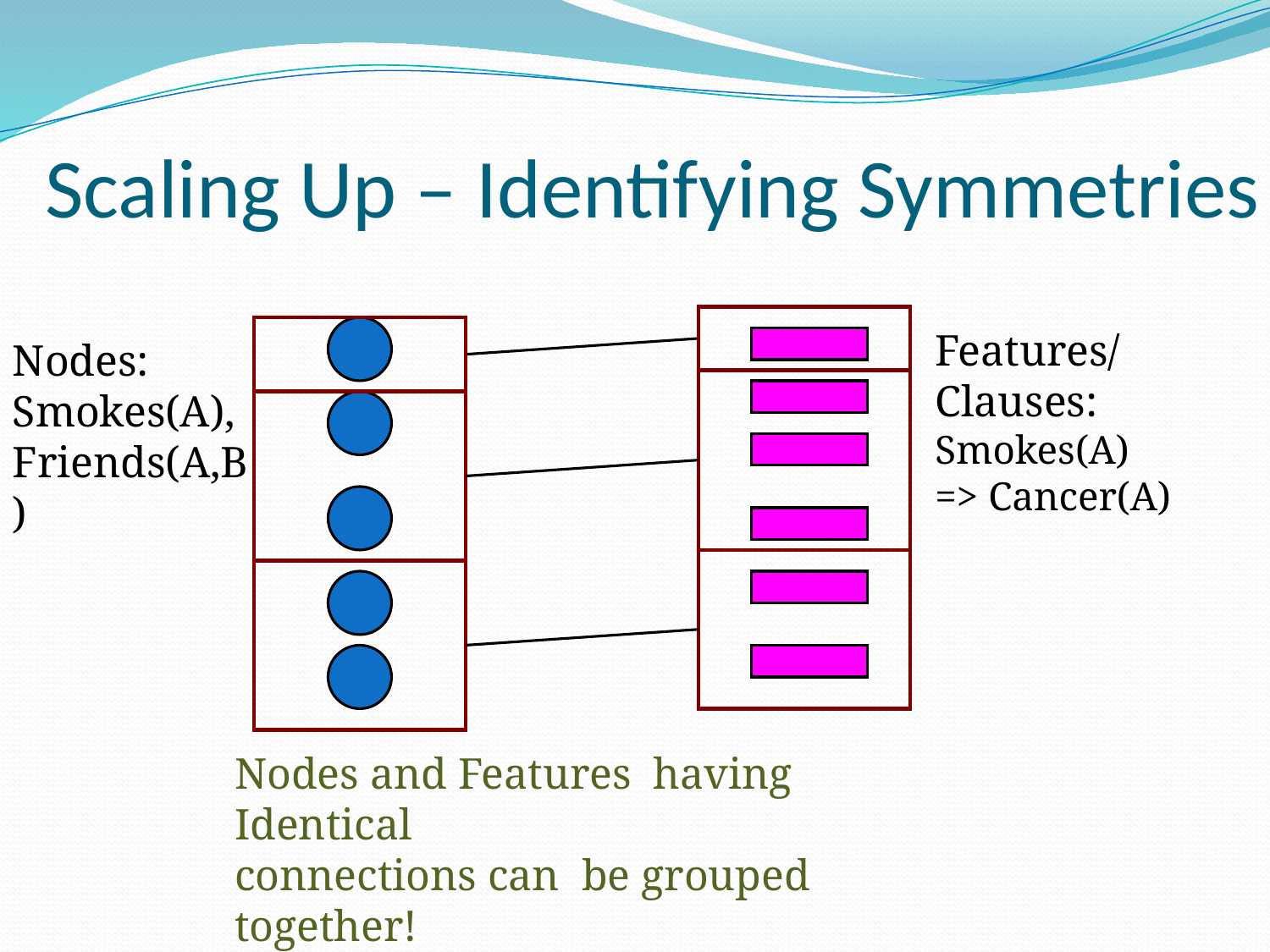

# Scaling Up – Identifying Symmetries

Features/Clauses:
Smokes(A)
=> Cancer(A)
Nodes:
Smokes(A),
Friends(A,B)

Nodes and Features  having Identical
connections can  be grouped together!